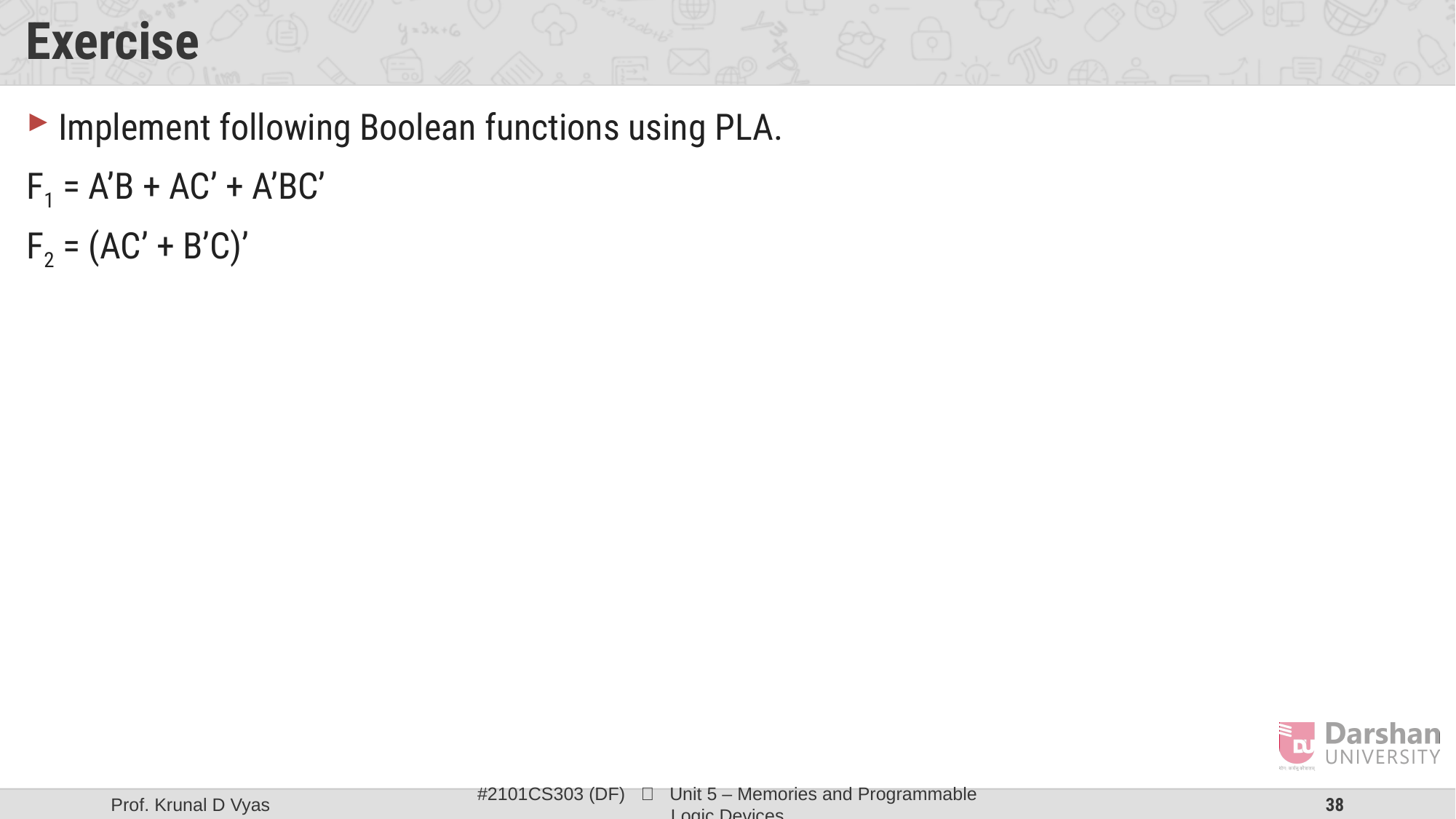

# Exercise
Implement following Boolean functions using PLA.
F1 = A’B + AC’ + A’BC’
F2 = (AC’ + B’C)’